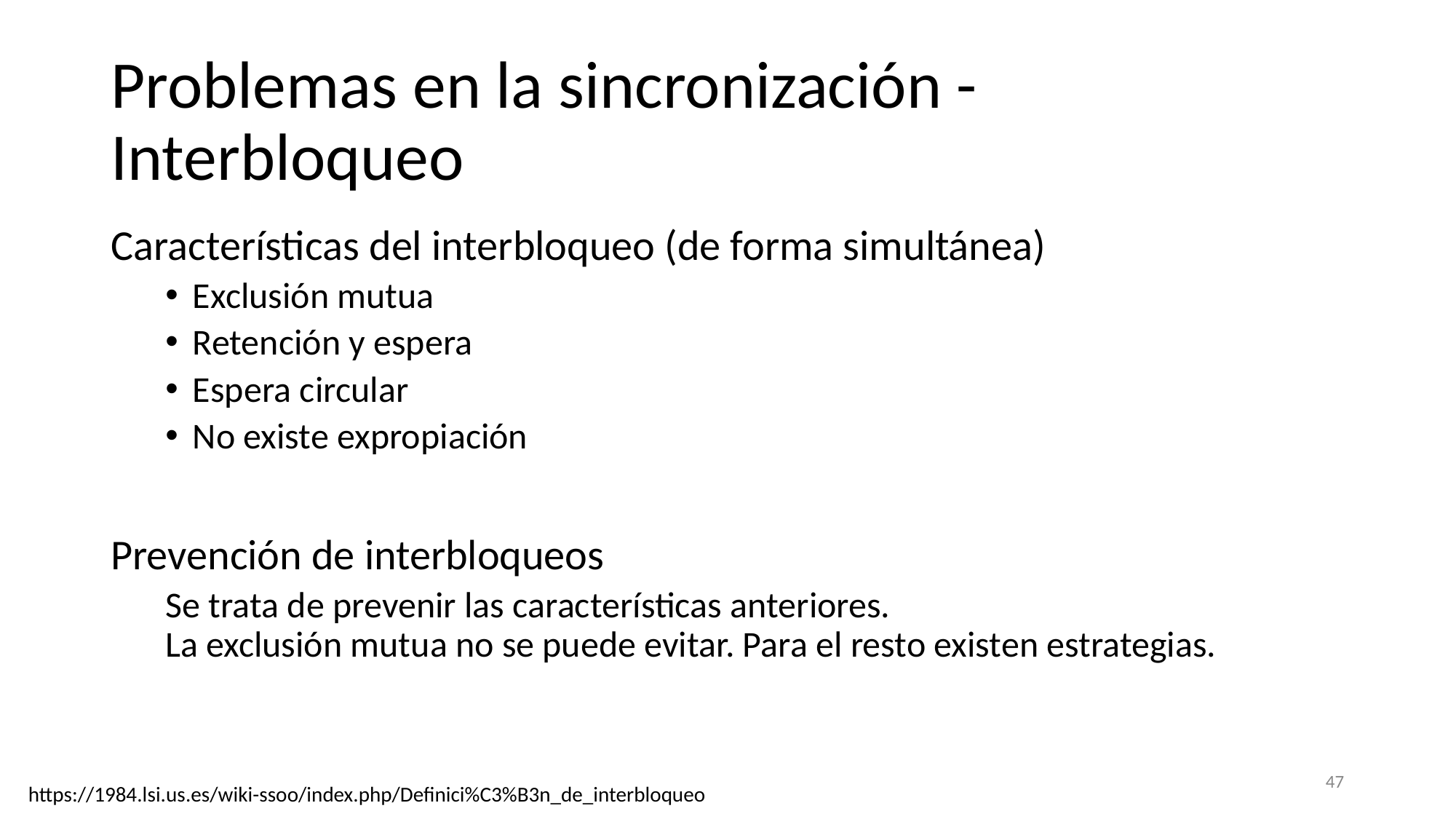

# Problemas en la sincronización - Interbloqueo
Características del interbloqueo (de forma simultánea)
Exclusión mutua
Retención y espera
Espera circular
No existe expropiación

Prevención de interbloqueos
Se trata de prevenir las características anteriores.
La exclusión mutua no se puede evitar. Para el resto existen estrategias.
47
https://1984.lsi.us.es/wiki-ssoo/index.php/Definici%C3%B3n_de_interbloqueo